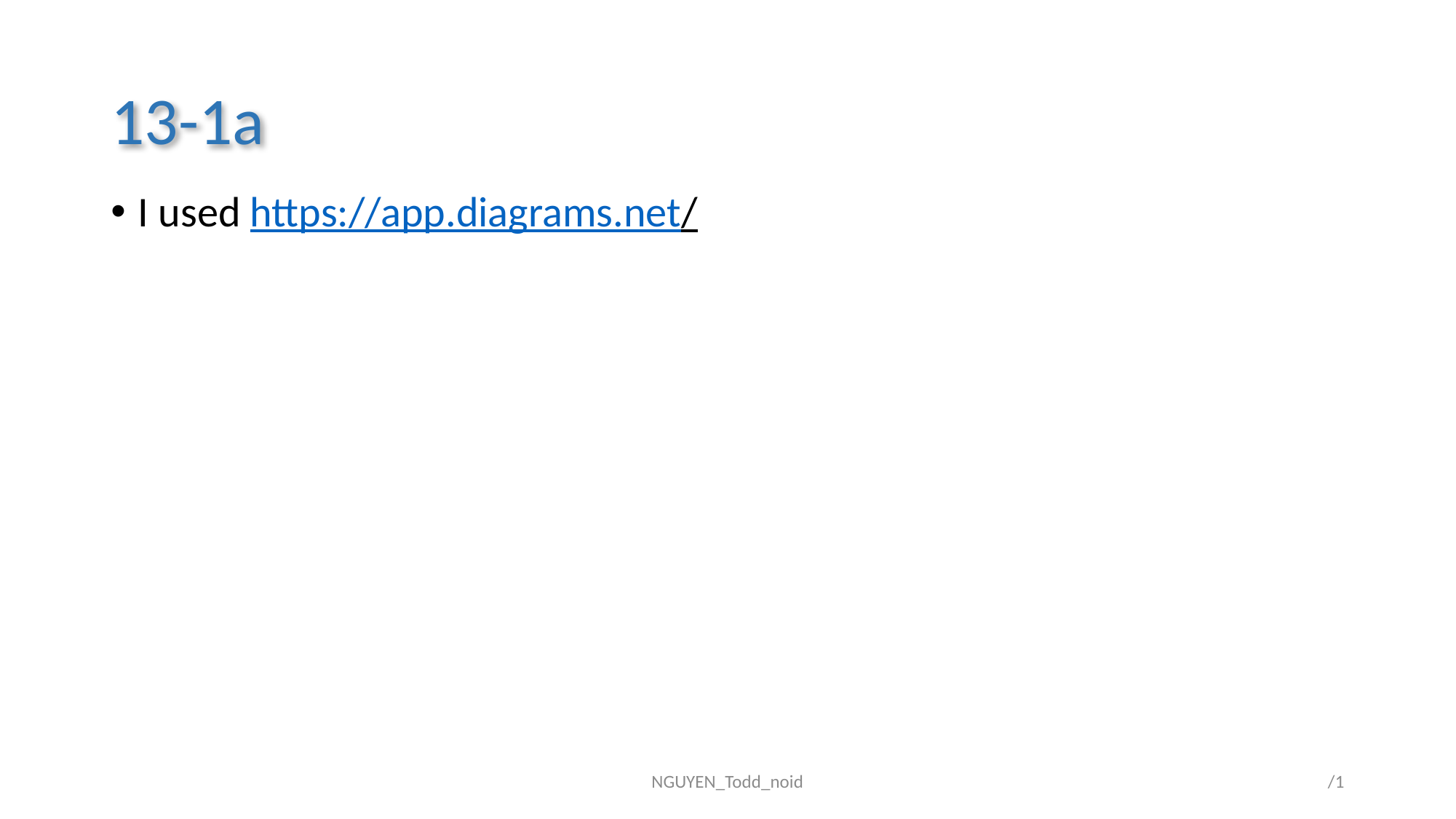

# 13-1a
I used https://app.diagrams.net/
NGUYEN_Todd_noid
1